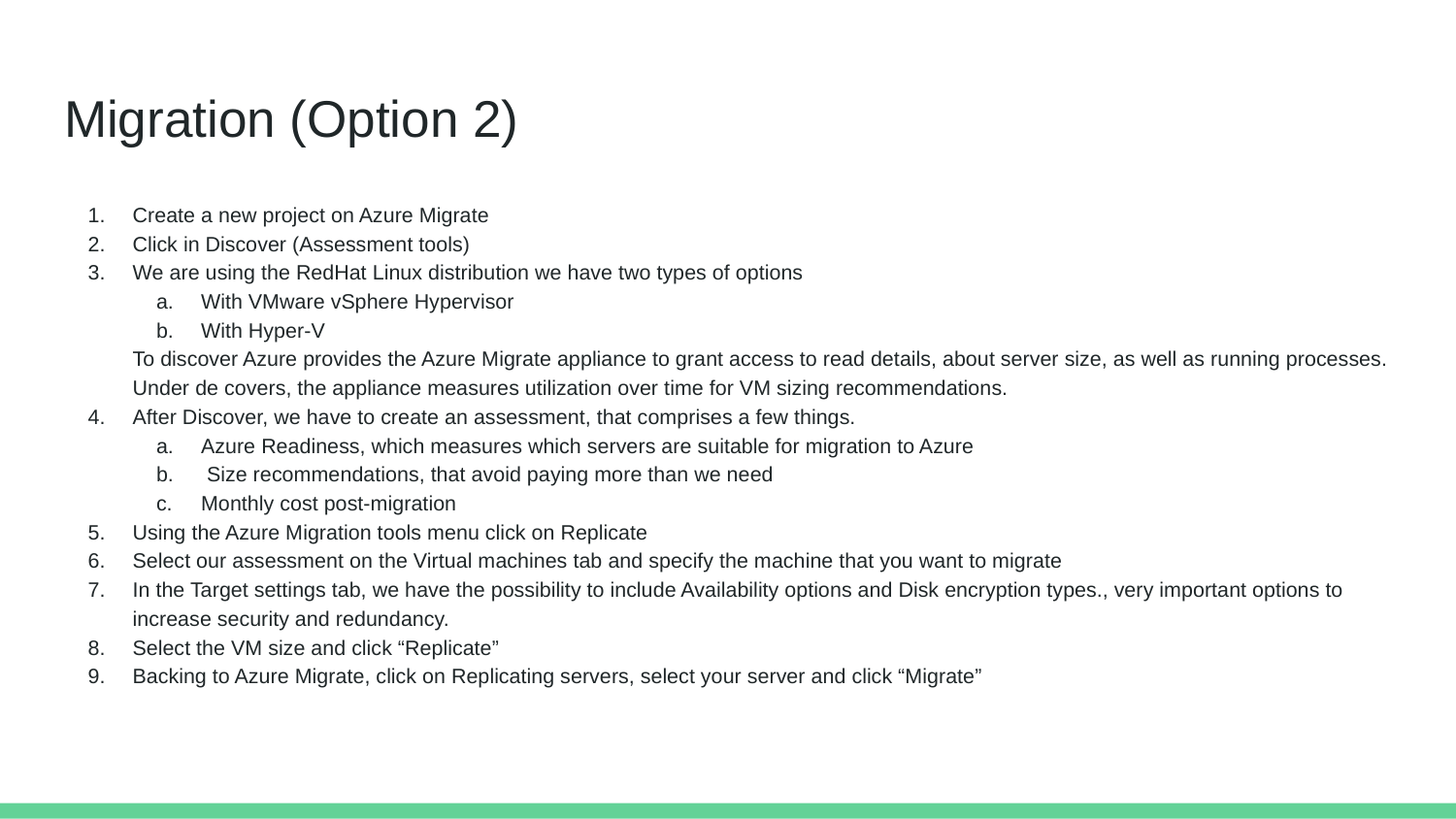

# Migration (Option 2)
Create a new project on Azure Migrate
Click in Discover (Assessment tools)
We are using the RedHat Linux distribution we have two types of options
With VMware vSphere Hypervisor
With Hyper-V
To discover Azure provides the Azure Migrate appliance to grant access to read details, about server size, as well as running processes.
Under de covers, the appliance measures utilization over time for VM sizing recommendations.
After Discover, we have to create an assessment, that comprises a few things.
Azure Readiness, which measures which servers are suitable for migration to Azure
 Size recommendations, that avoid paying more than we need
Monthly cost post-migration
Using the Azure Migration tools menu click on Replicate
Select our assessment on the Virtual machines tab and specify the machine that you want to migrate
In the Target settings tab, we have the possibility to include Availability options and Disk encryption types., very important options to increase security and redundancy.
Select the VM size and click “Replicate”
Backing to Azure Migrate, click on Replicating servers, select your server and click “Migrate”